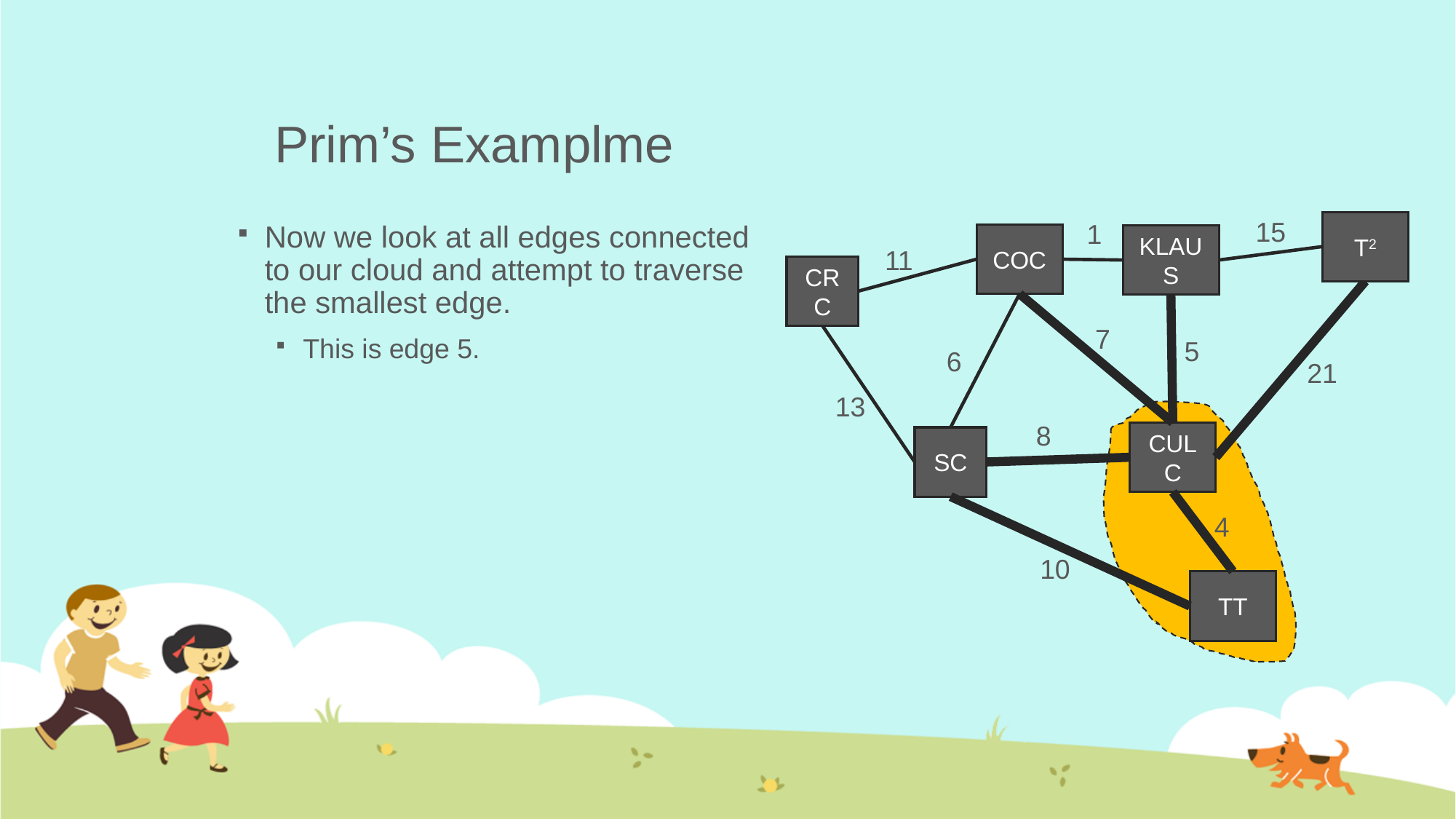

# Prim’s Examplme
15
1
T2
Now we look at all edges connected to our cloud and attempt to traverse the smallest edge.
This is edge 5.
COC
KLAUS
11
CRC
7
5
6
21
13

8
CULC
SC
4
10
TT